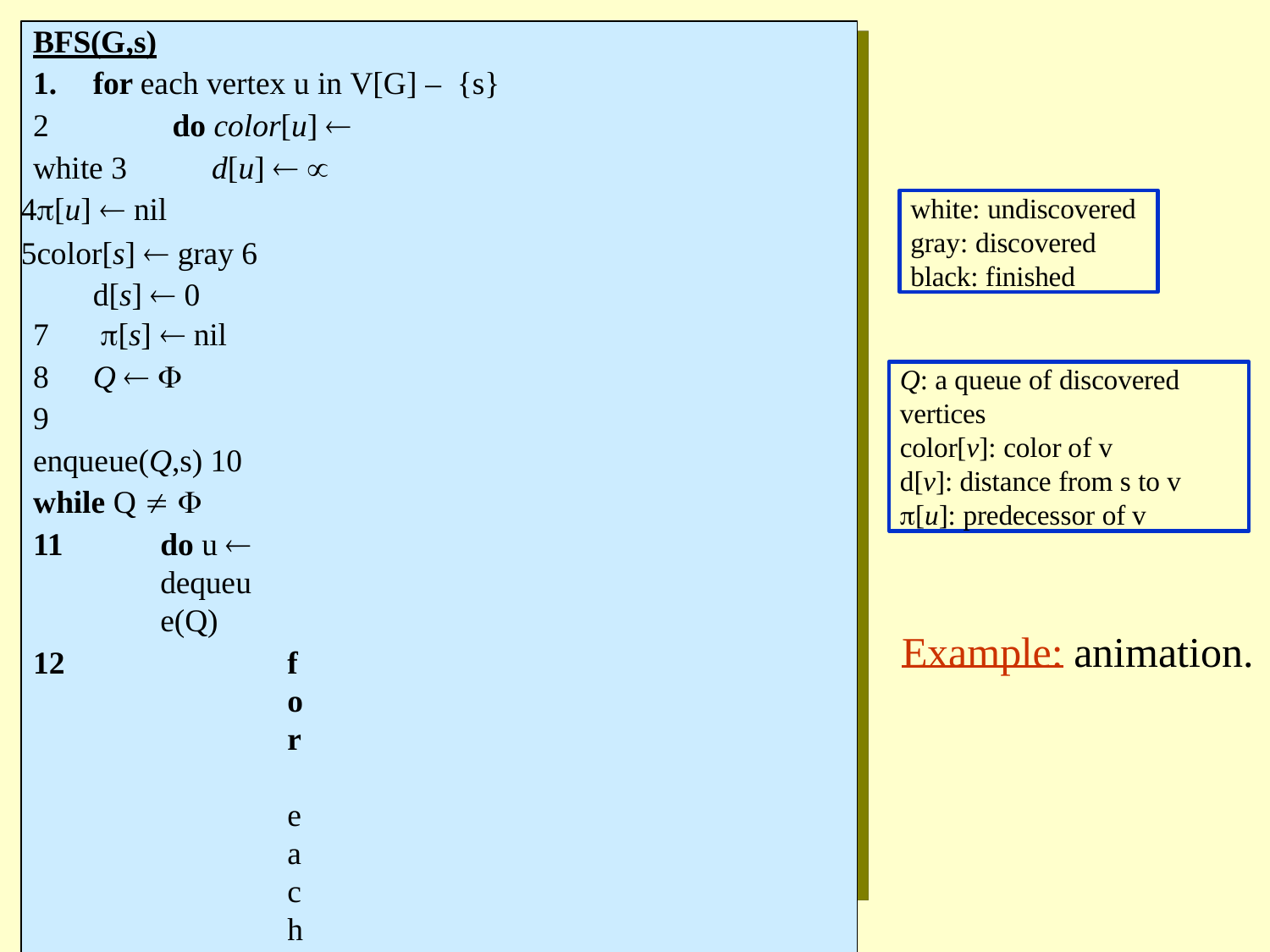

BFS(G,s)
1.	for each vertex u in V[G] –  {s}
2	do color[u] ← white 3		d[u] ← ∝
π[u] ← nil
color[s] ← gray 6	d[s] ← 0
7	π[s] ← nil
8	Q ← Φ
9	enqueue(Q,s) 10  while Q ≠ Φ
do u ← dequeue(Q)
for each v in Adj[u]
do if color[v] = white
then color[v] ← gray
15	d[v] ← d[u] + 1
16	π[v] ← u
enqueue(Q,v)
color[u] ← black
white: undiscovered gray: discovered black: finished
Q: a queue of discovered vertices
color[v]: color of v
d[v]: distance from s to v
π[u]: predecessor of v
Example: animation.